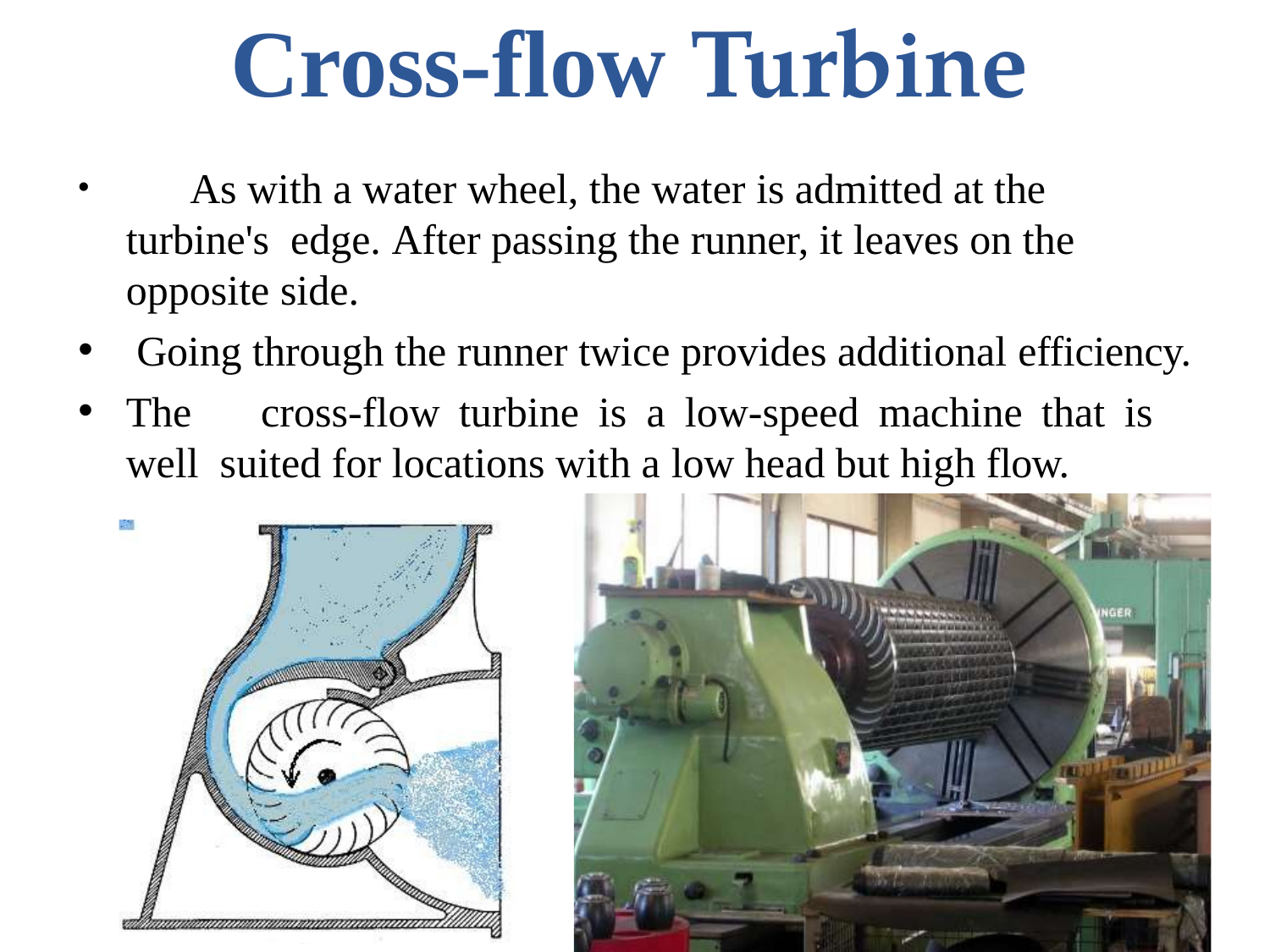

# Cross-flow Turbine
	As with a water wheel, the water is admitted at the turbine's  edge. After passing the runner, it leaves on the opposite side.
Going through the runner twice provides additional efficiency.
The	cross-flow	turbine	is	a	low-speed	machine	that	is	well  suited for locations with a low head but high flow.